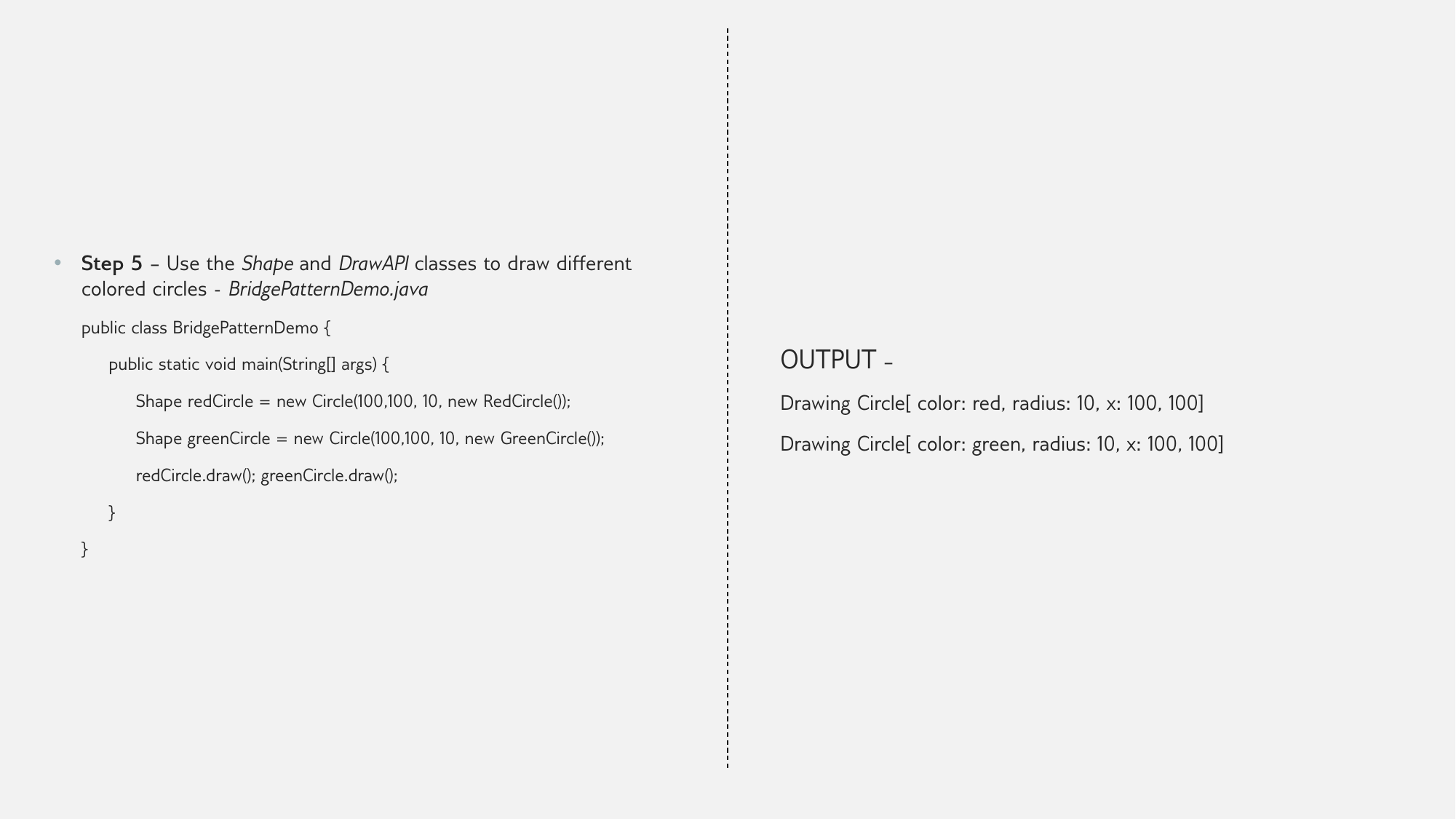

Step 5 – Use the Shape and DrawAPI classes to draw different colored circles - BridgePatternDemo.java
public class BridgePatternDemo {
public static void main(String[] args) {
Shape redCircle = new Circle(100,100, 10, new RedCircle());
Shape greenCircle = new Circle(100,100, 10, new GreenCircle());
redCircle.draw(); greenCircle.draw();
}
}
OUTPUT –
Drawing Circle[ color: red, radius: 10, x: 100, 100]
Drawing Circle[ color: green, radius: 10, x: 100, 100]